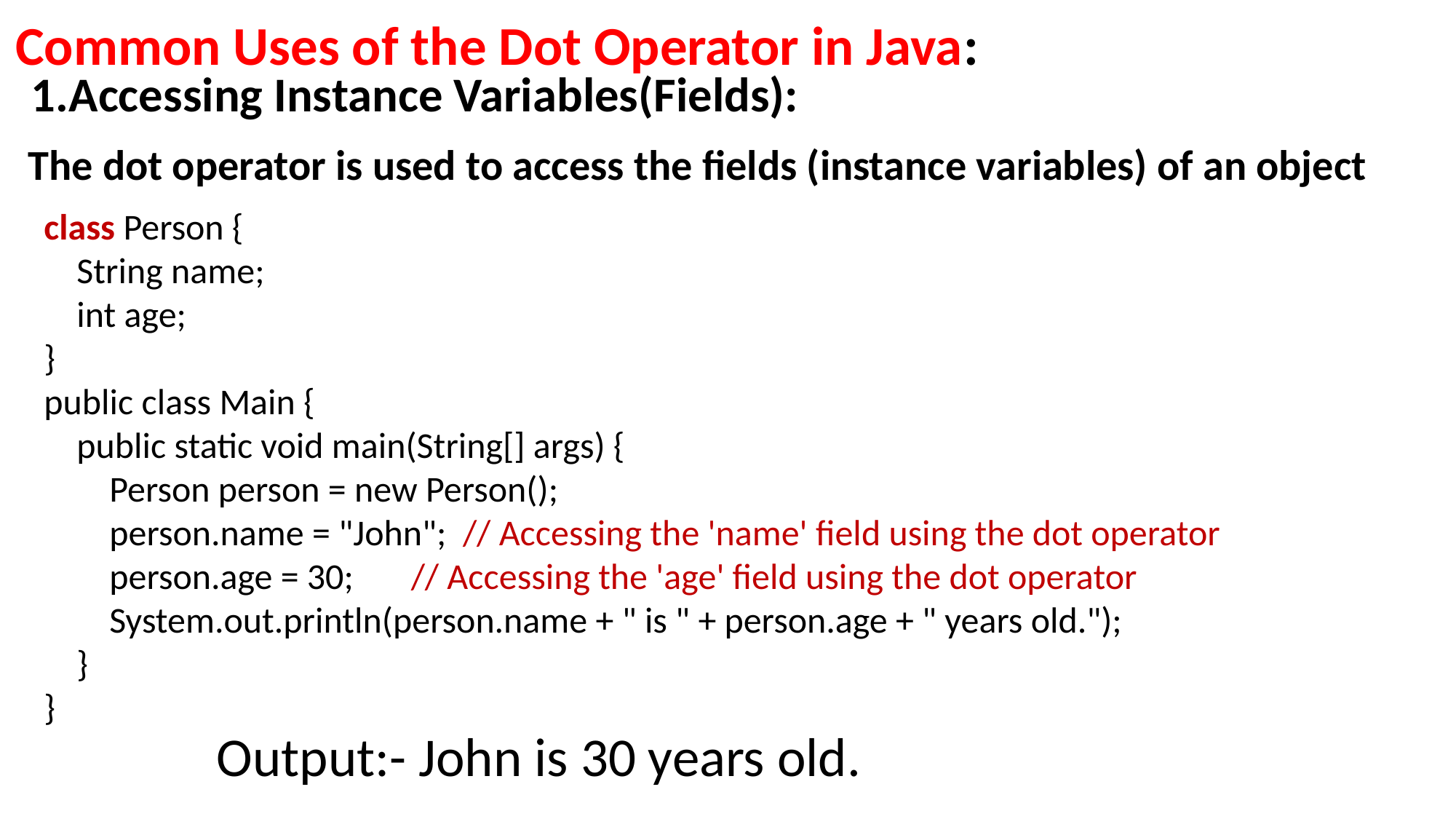

Common Uses of the Dot Operator in Java:
1.Accessing Instance Variables(Fields):
The dot operator is used to access the fields (instance variables) of an object
class Person {
    String name;
    int age;
}
public class Main {
    public static void main(String[] args) {
        Person person = new Person();
        person.name = "John";  // Accessing the 'name' field using the dot operator
        person.age = 30;       // Accessing the 'age' field using the dot operator
        System.out.println(person.name + " is " + person.age + " years old.");
    }
}
Output:- John is 30 years old.